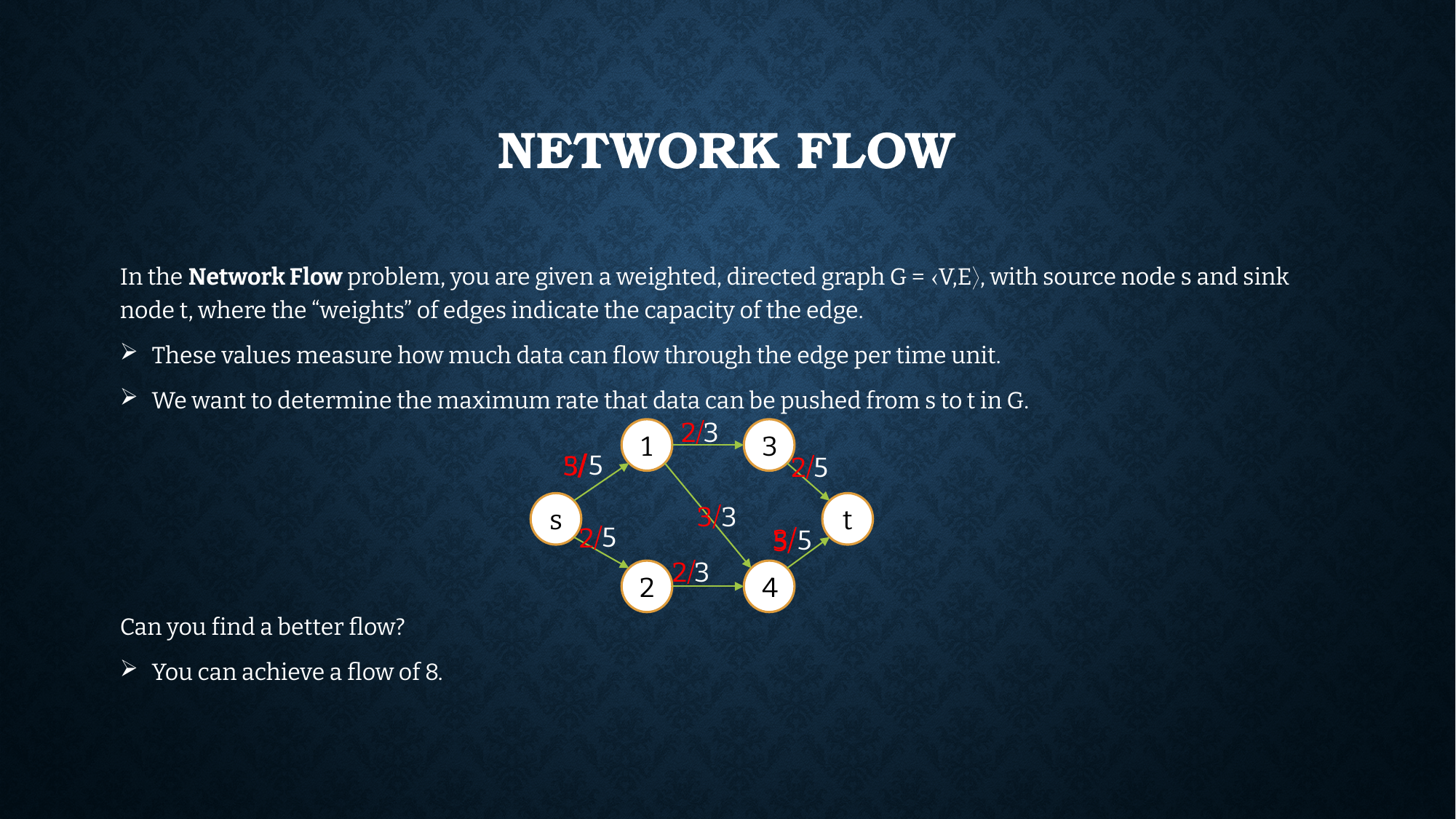

# Network Flow
In the Network Flow problem, you are given a weighted, directed graph G = 〈V,E〉, with source node s and sink node t, where the “weights” of edges indicate the capacity of the edge.
 These values measure how much data can flow through the edge per time unit.
 We want to determine the maximum rate that data can be pushed from s to t in G.

Can you find a better flow?
 You can achieve a flow of 8.

3
1
3
5
5
s
t
3
5
5
3
2
4
2/
5/
3/
2/
3/
2/
3/
5/
2/